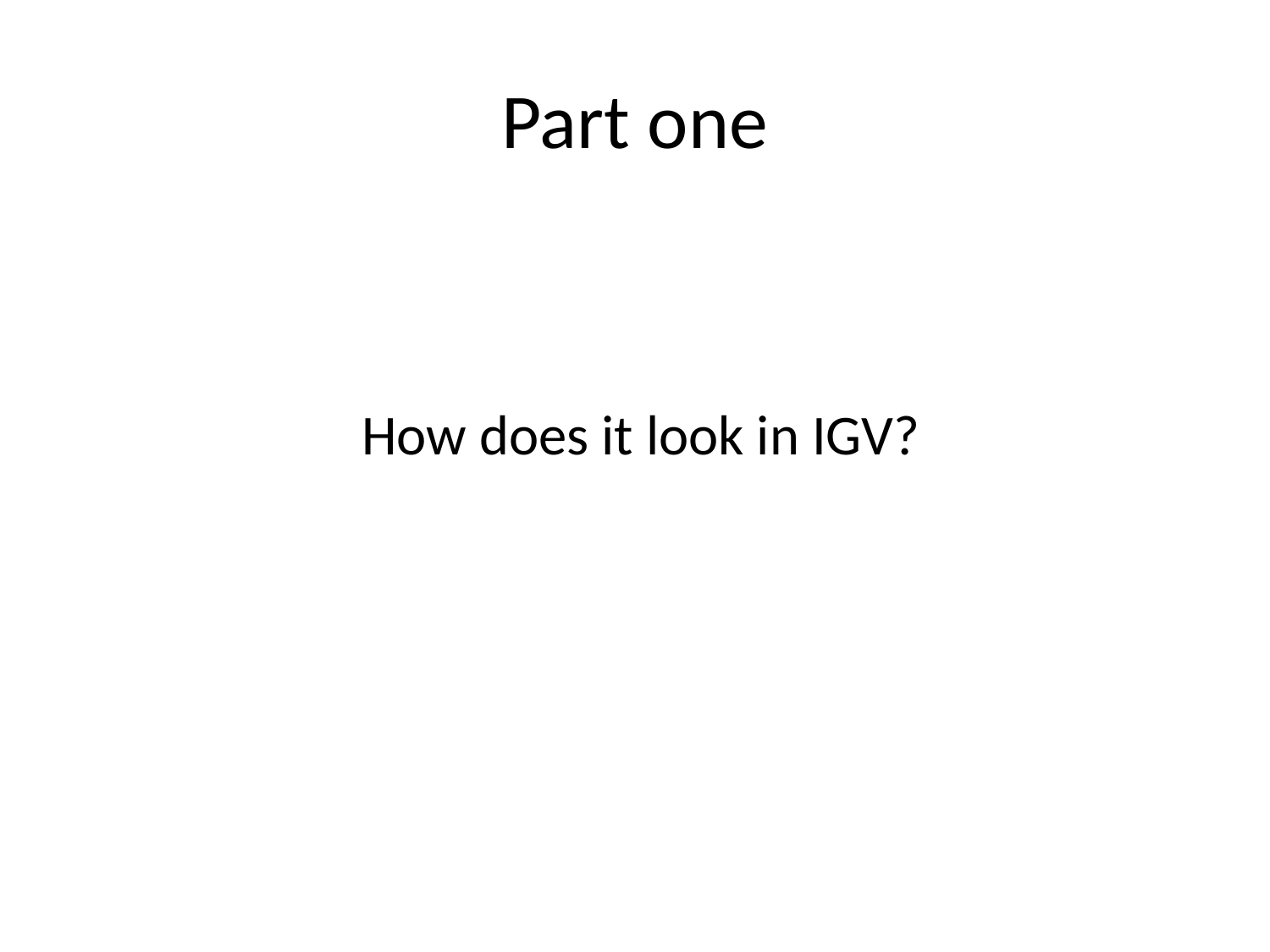

# Part one
How does it look in IGV?